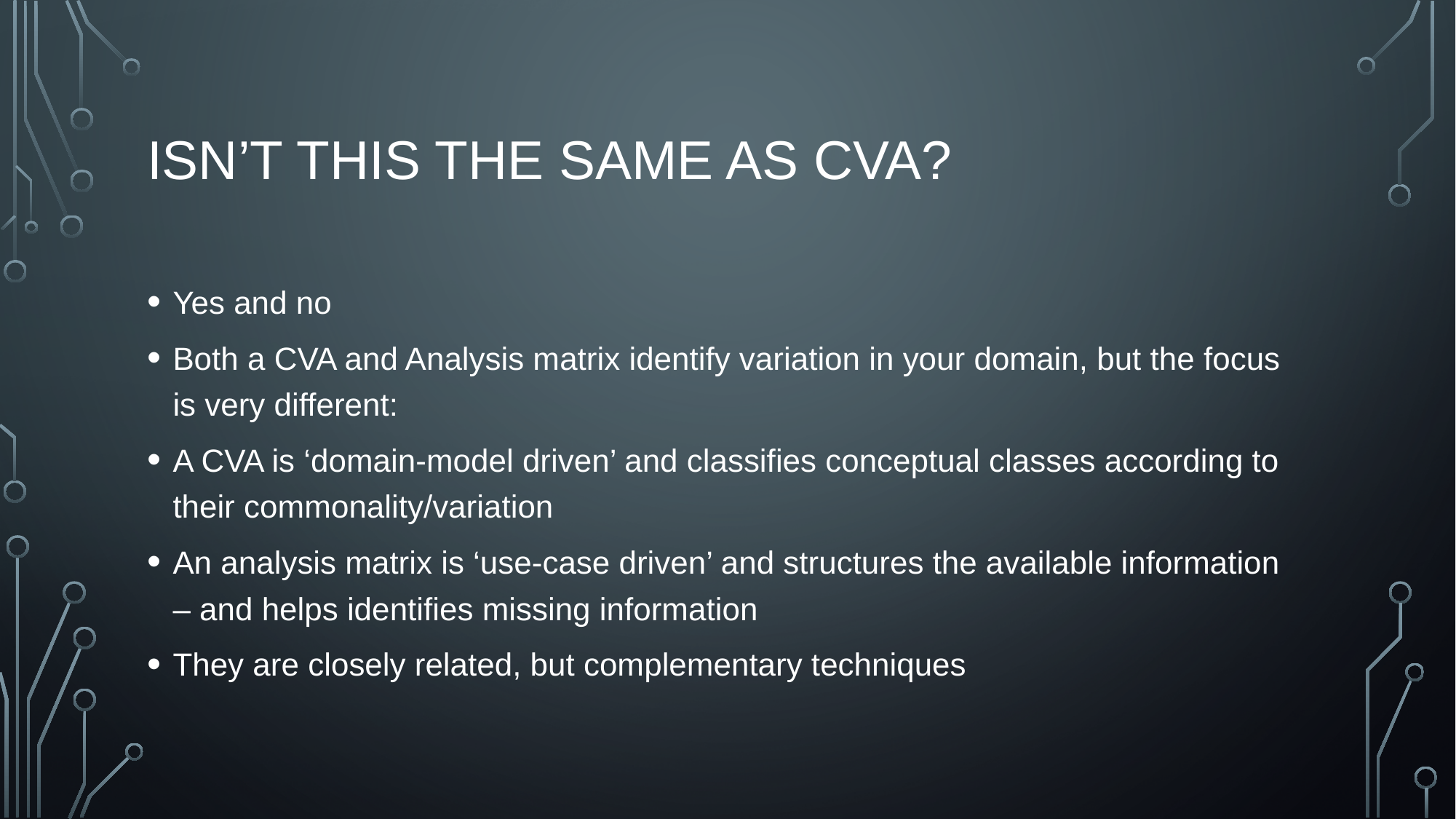

# Isn’t this the same as CVA?
Yes and no
Both a CVA and Analysis matrix identify variation in your domain, but the focus is very different:
A CVA is ‘domain-model driven’ and classifies conceptual classes according to their commonality/variation
An analysis matrix is ‘use-case driven’ and structures the available information – and helps identifies missing information
They are closely related, but complementary techniques